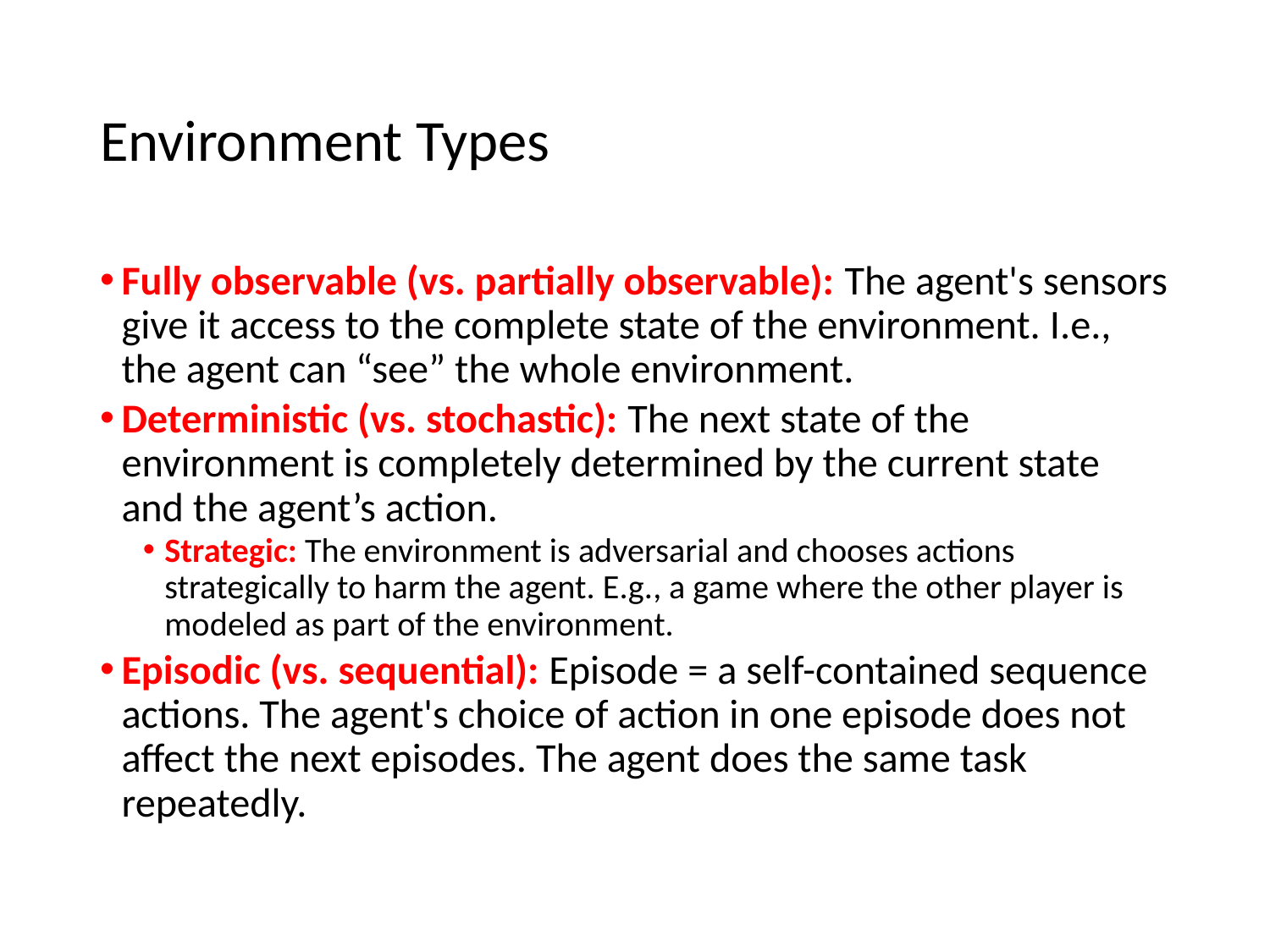

# Environment Types
Fully observable (vs. partially observable): The agent's sensors give it access to the complete state of the environment. I.e., the agent can “see” the whole environment.
Deterministic (vs. stochastic): The next state of the environment is completely determined by the current state and the agent’s action.
Strategic: The environment is adversarial and chooses actions strategically to harm the agent. E.g., a game where the other player is modeled as part of the environment.
Episodic (vs. sequential): Episode = a self-contained sequence actions. The agent's choice of action in one episode does not affect the next episodes. The agent does the same task repeatedly.